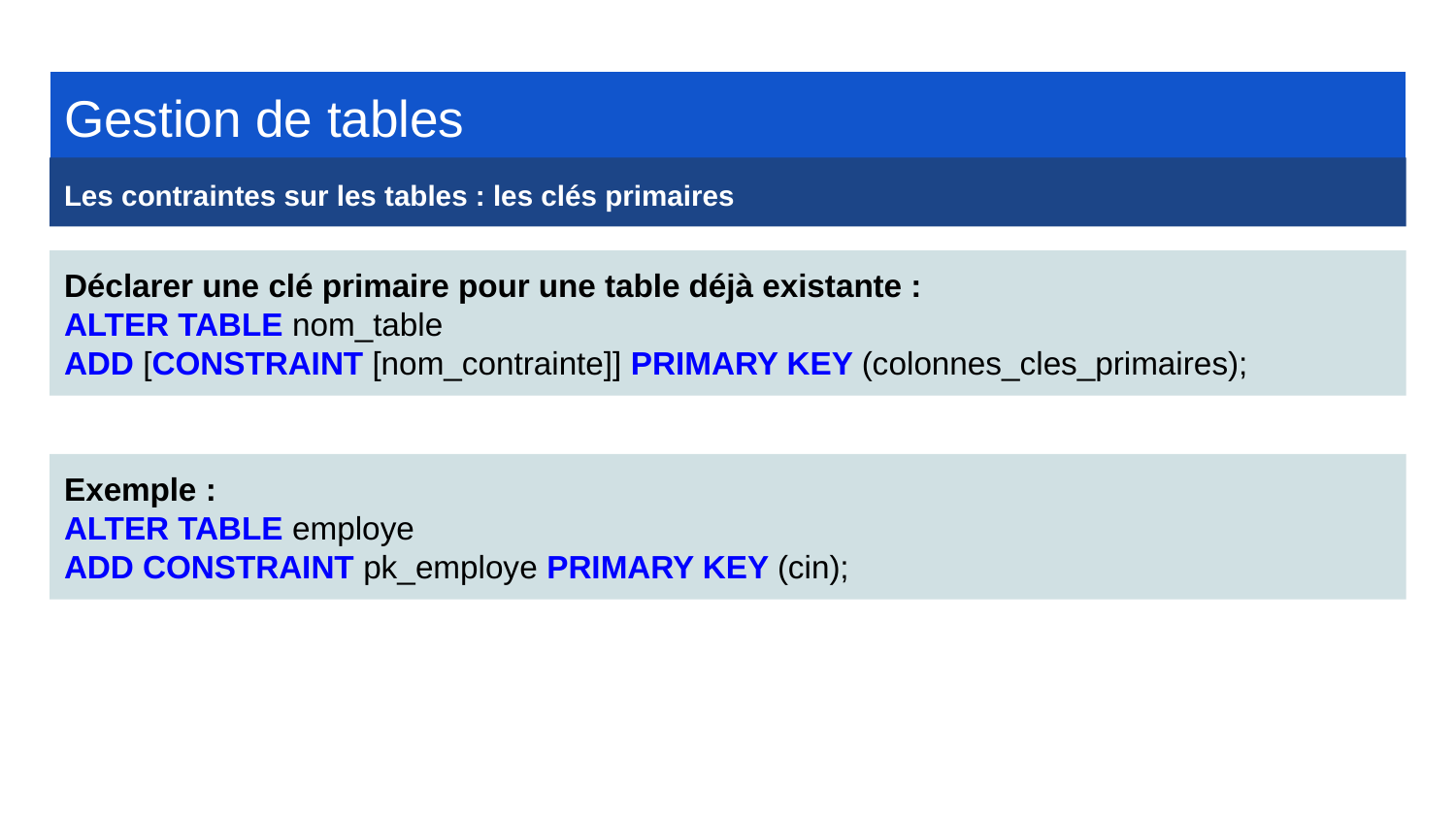

Gestion de tables
Les contraintes sur les tables : les clés primaires
Déclarer une clé primaire pour une table déjà existante :
ALTER TABLE nom_table
ADD [CONSTRAINT [nom_contrainte]] PRIMARY KEY (colonnes_cles_primaires);
Exemple :
ALTER TABLE employe
ADD CONSTRAINT pk_employe PRIMARY KEY (cin);